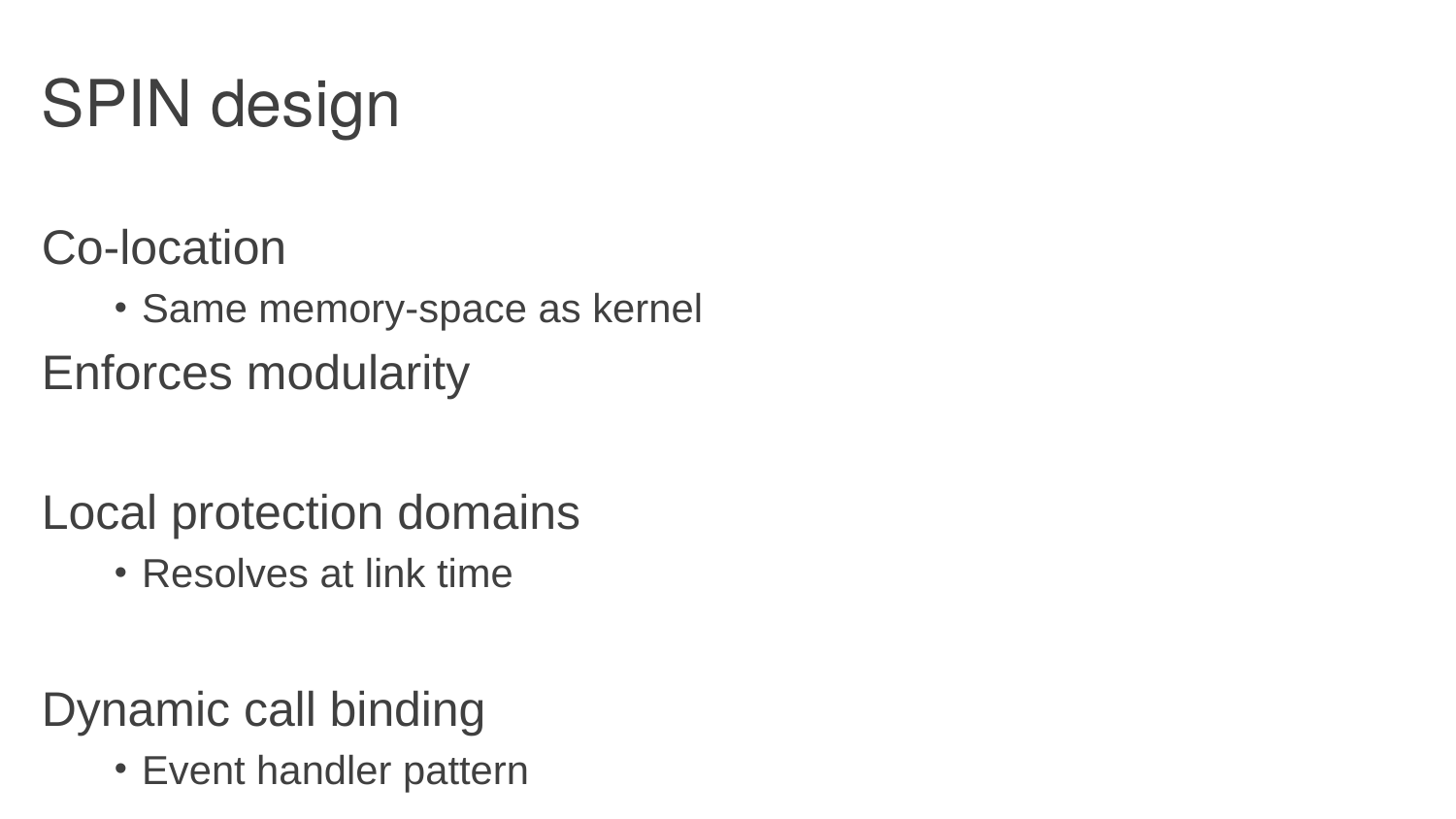

# SPIN design
Co-location
Same memory-space as kernel
Enforces modularity

Local protection domains
Resolves at link time

Dynamic call binding
Event handler pattern